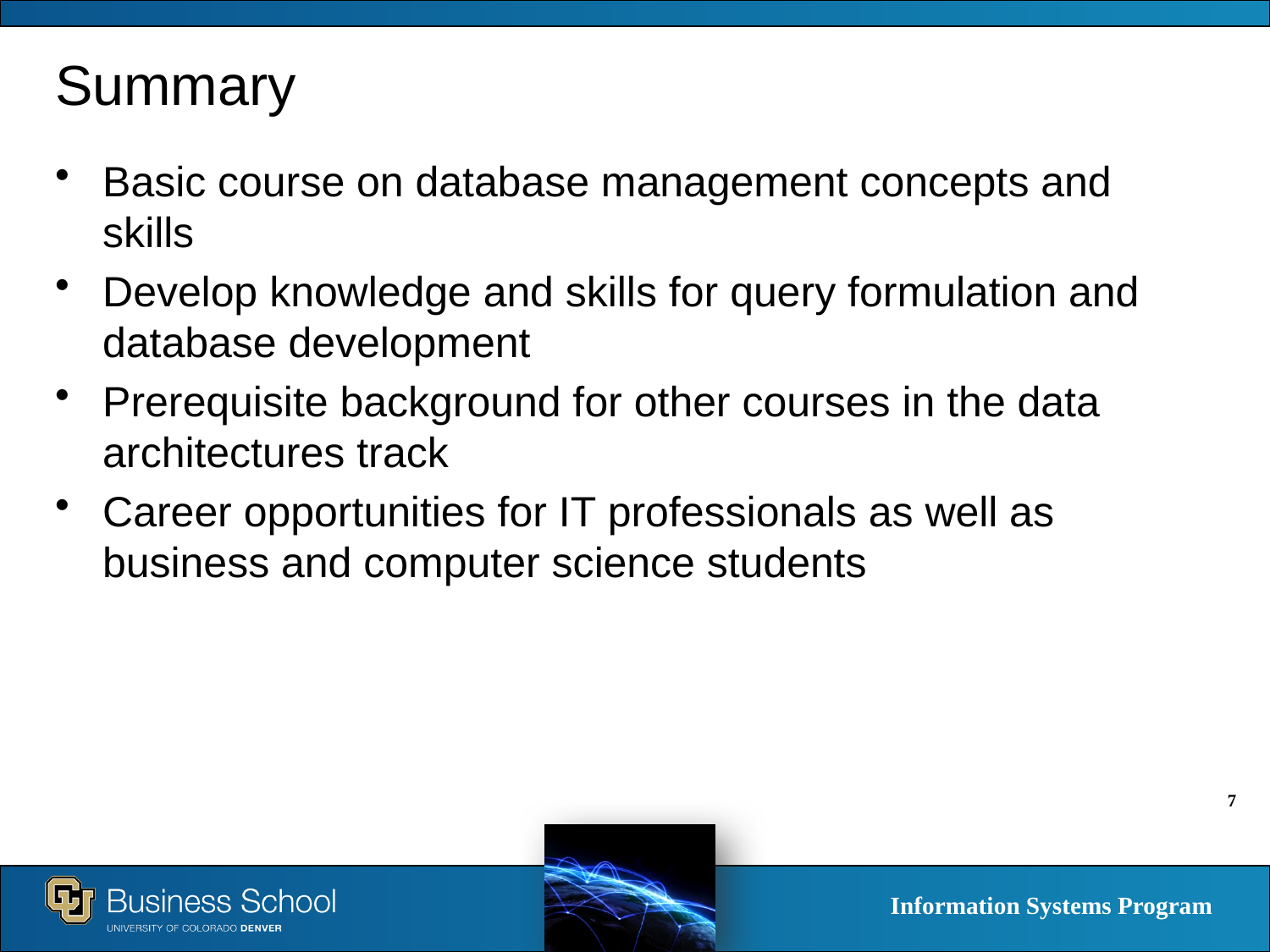

# Summary
Basic course on database management concepts and skills
Develop knowledge and skills for query formulation and database development
Prerequisite background for other courses in the data architectures track
Career opportunities for IT professionals as well as business and computer science students